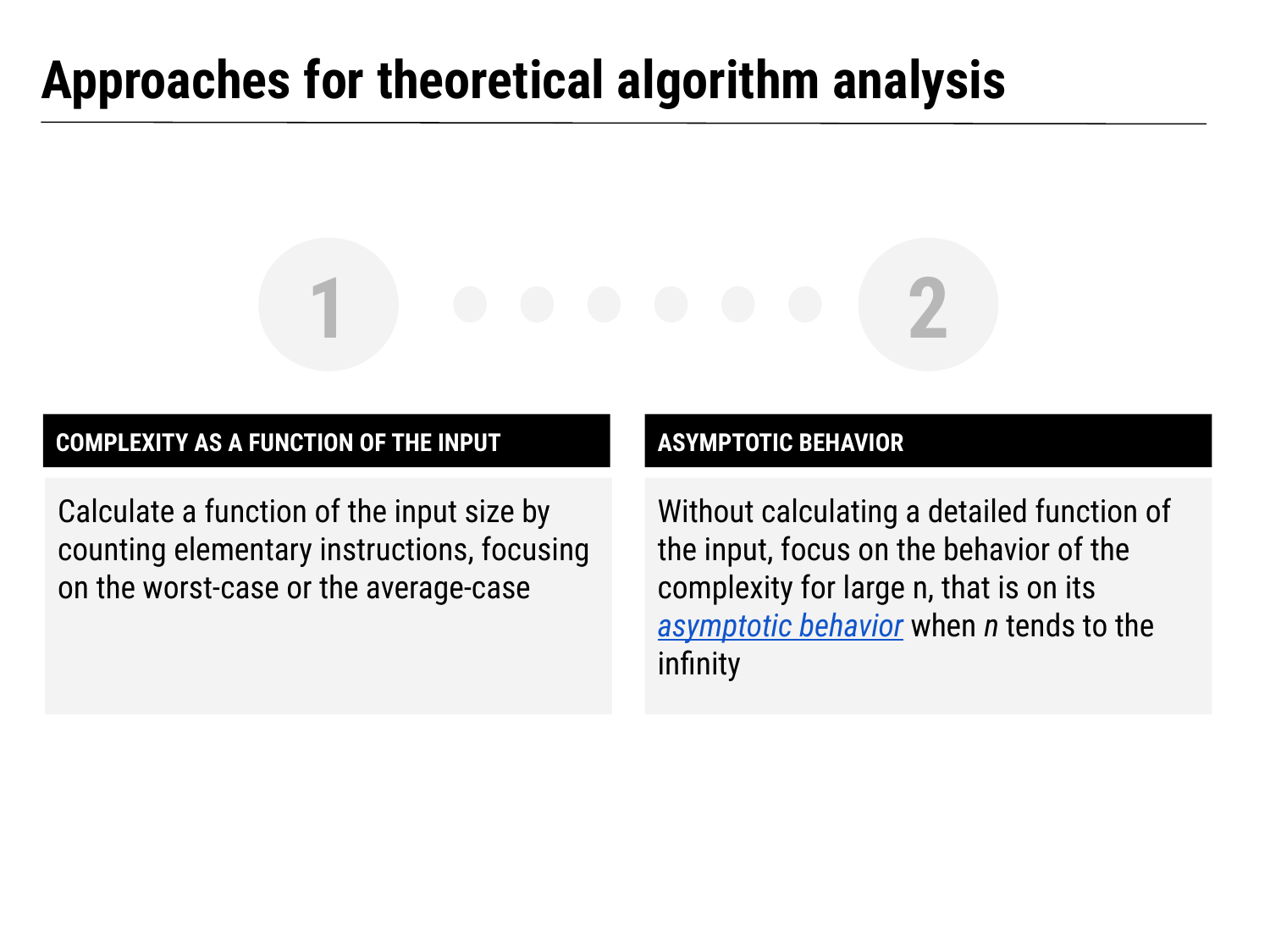

# Approaches for theoretical algorithm analysis
2
1

COMPLEXITY AS A FUNCTION OF THE INPUT
ASYMPTOTIC BEHAVIOR
Without calculating a detailed function of the input, focus on the behavior of the complexity for large n, that is on its asymptotic behavior when n tends to the infinity
Calculate a function of the input size by counting elementary instructions, focusing on the worst-case or the average-case